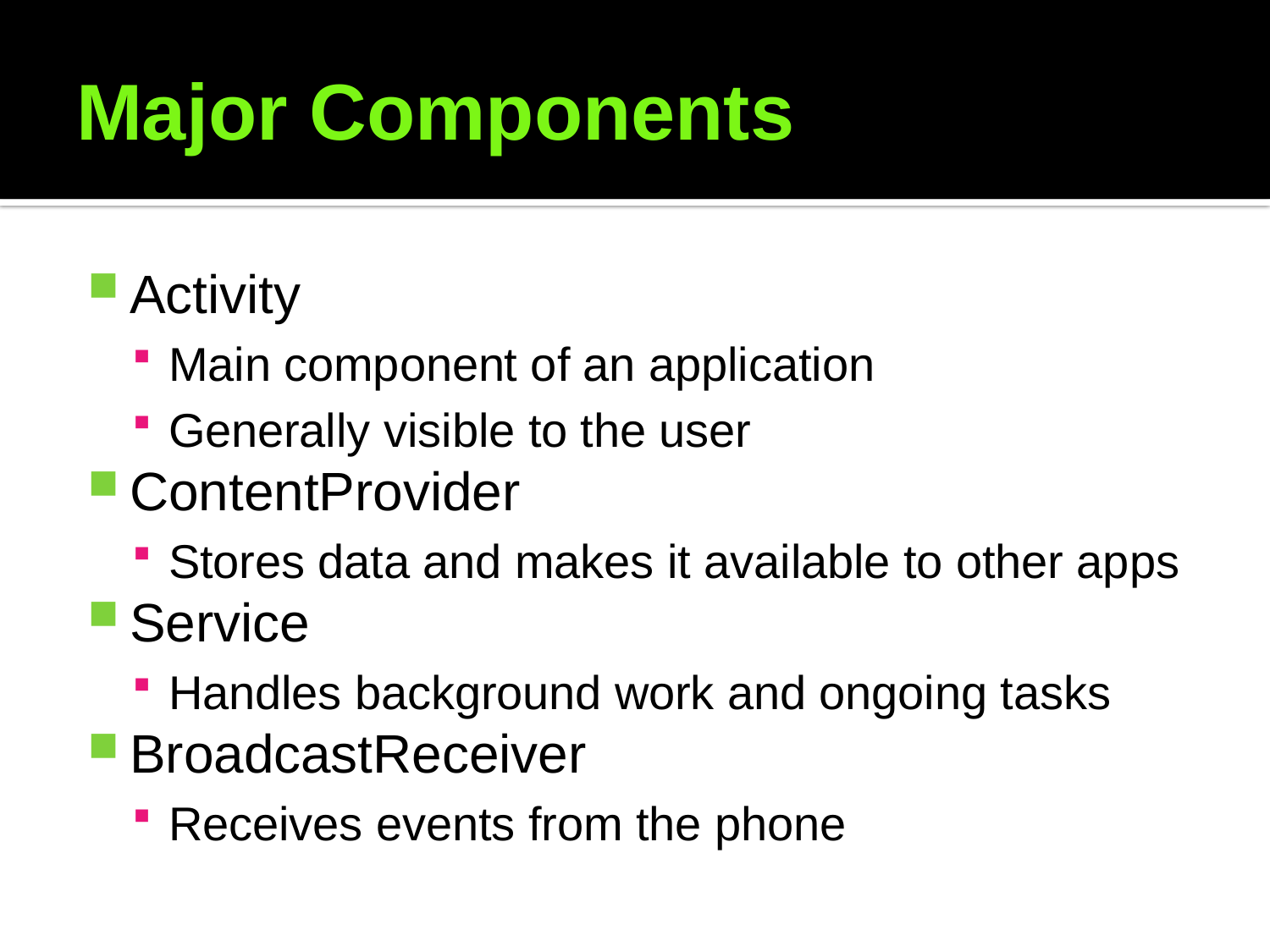

# Major Components
Activity
Main component of an application
Generally visible to the user
ContentProvider
Stores data and makes it available to other apps
Service
Handles background work and ongoing tasks
BroadcastReceiver
Receives events from the phone